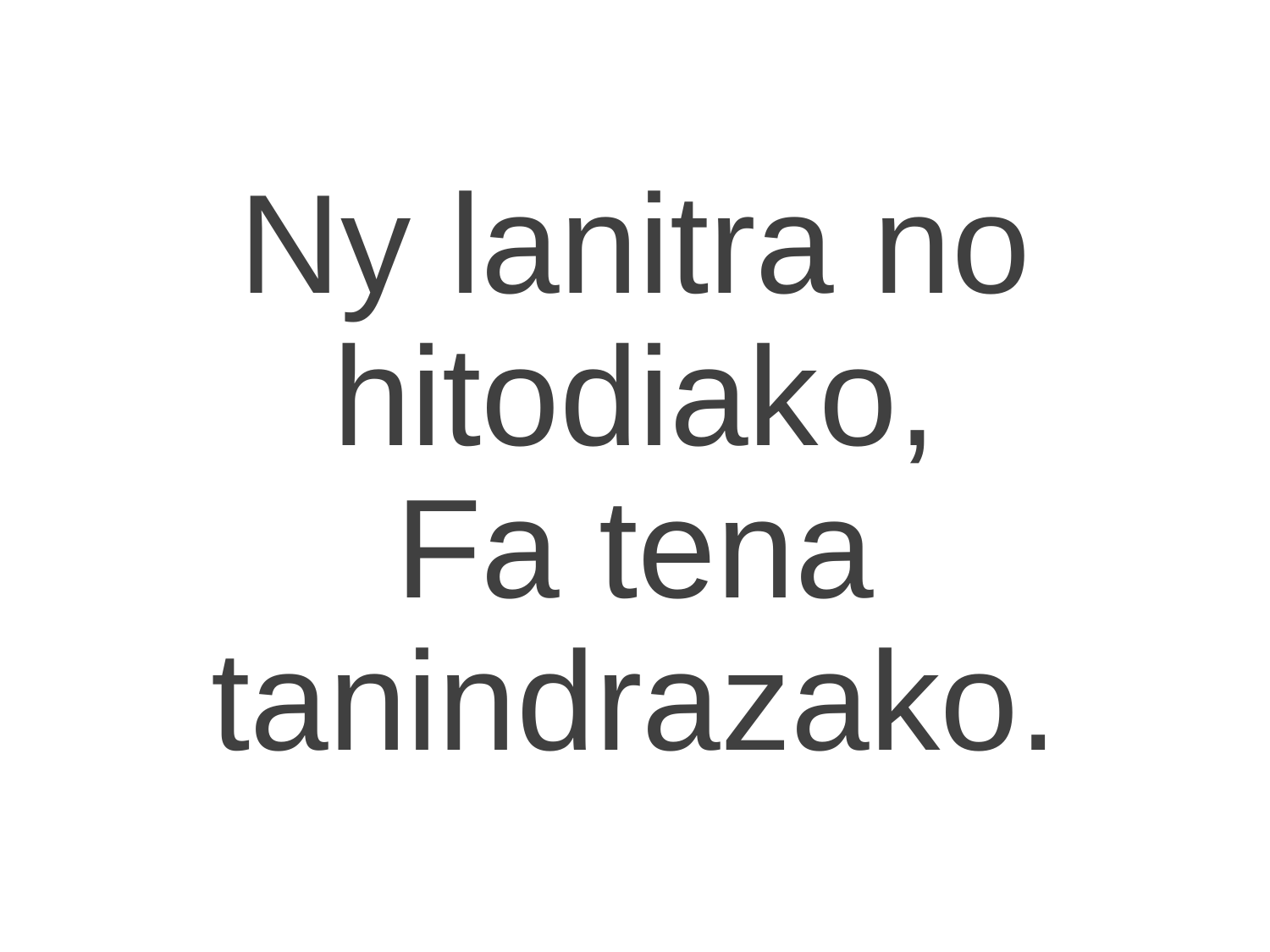

Ny lanitra no hitodiako,
Fa tena tanindrazako.